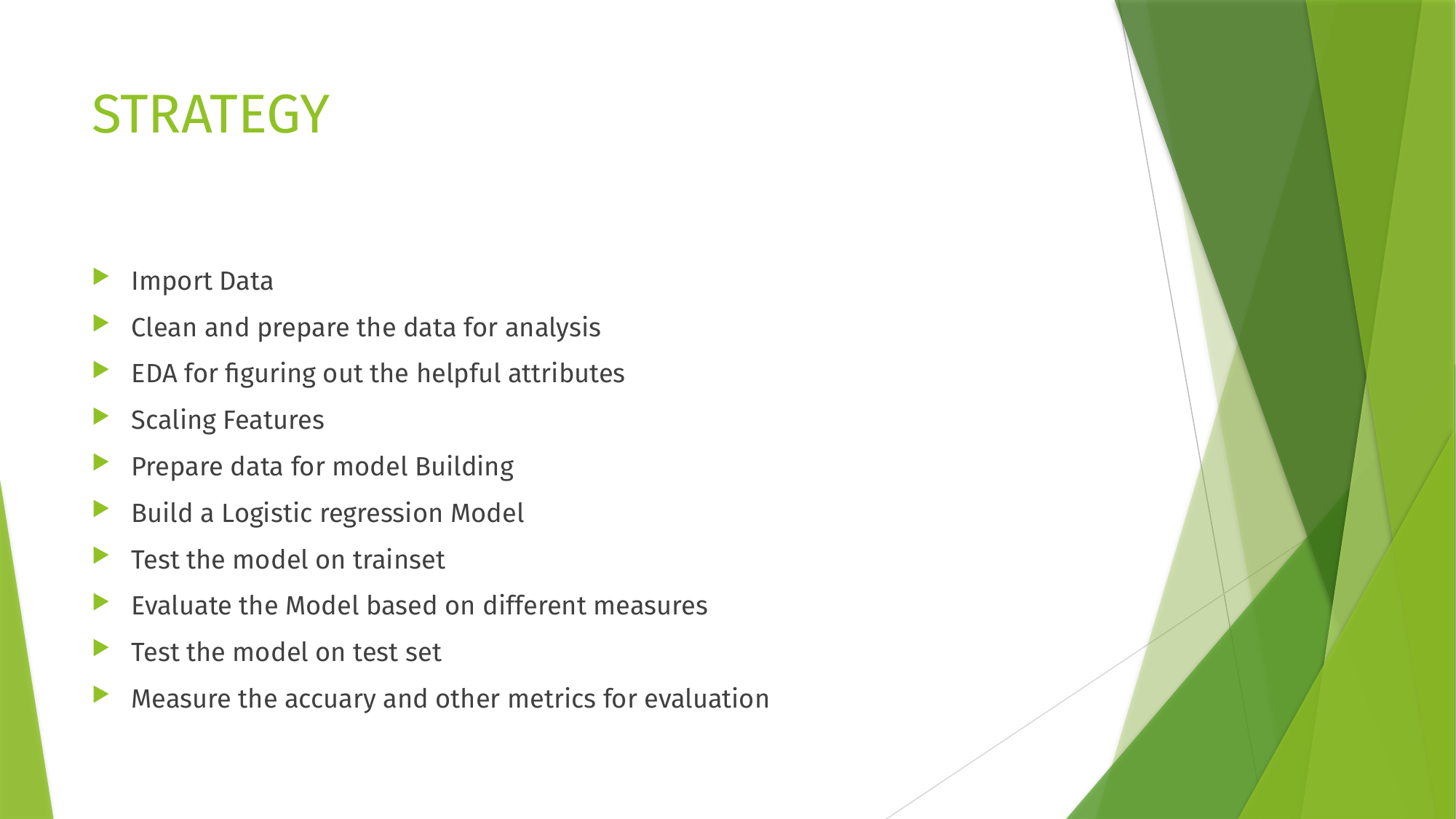

# STRATEGY
Import Data
Clean and prepare the data for analysis
EDA for figuring out the helpful attributes
Scaling Features
Prepare data for model Building
Build a Logistic regression Model
Test the model on trainset
Evaluate the Model based on different measures
Test the model on test set
Measure the accuary and other metrics for evaluation